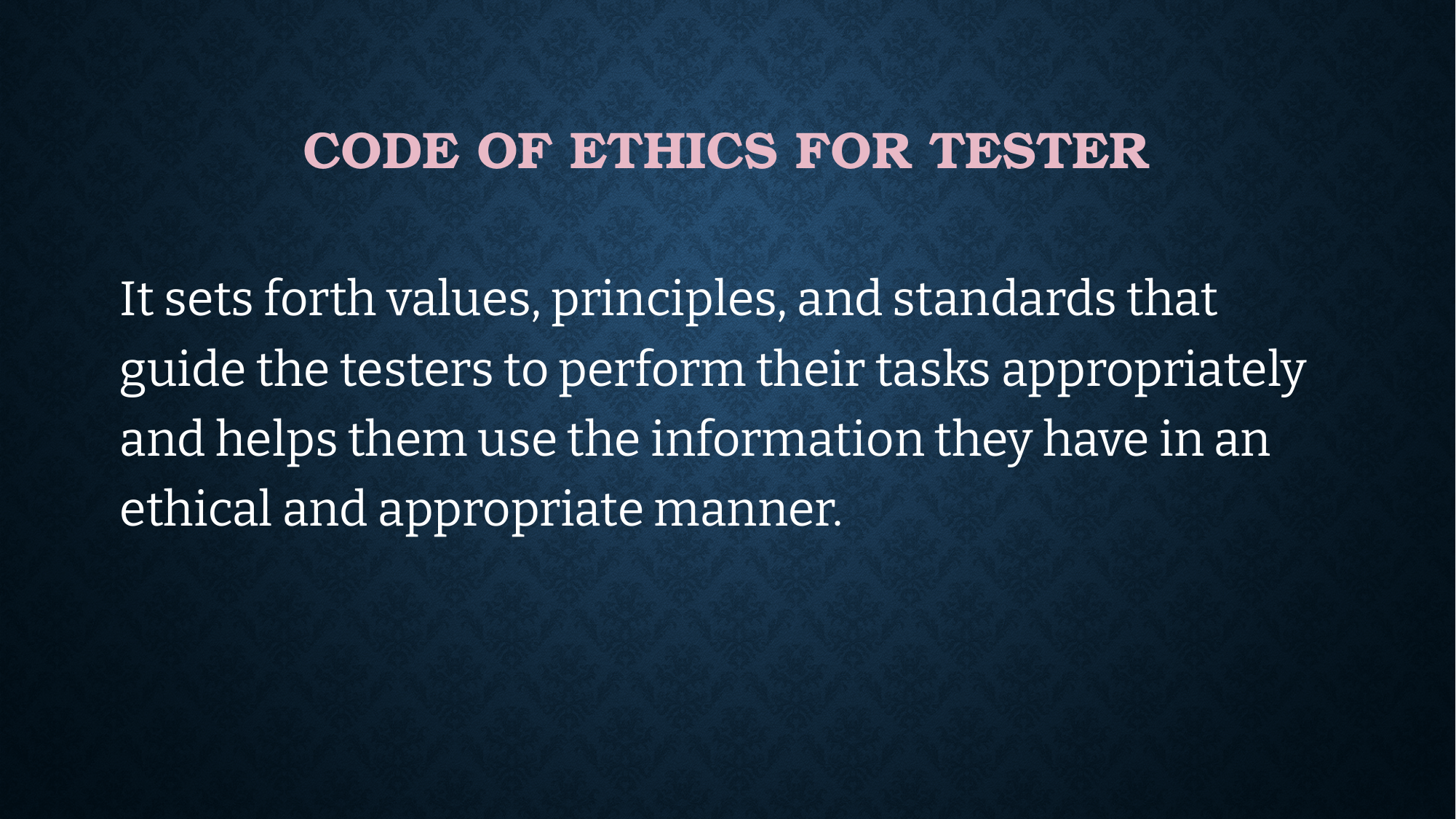

# Code of ethics for tester
It sets forth values, principles, and standards that guide the testers to perform their tasks appropriately and helps them use the information they have in an ethical and appropriate manner.